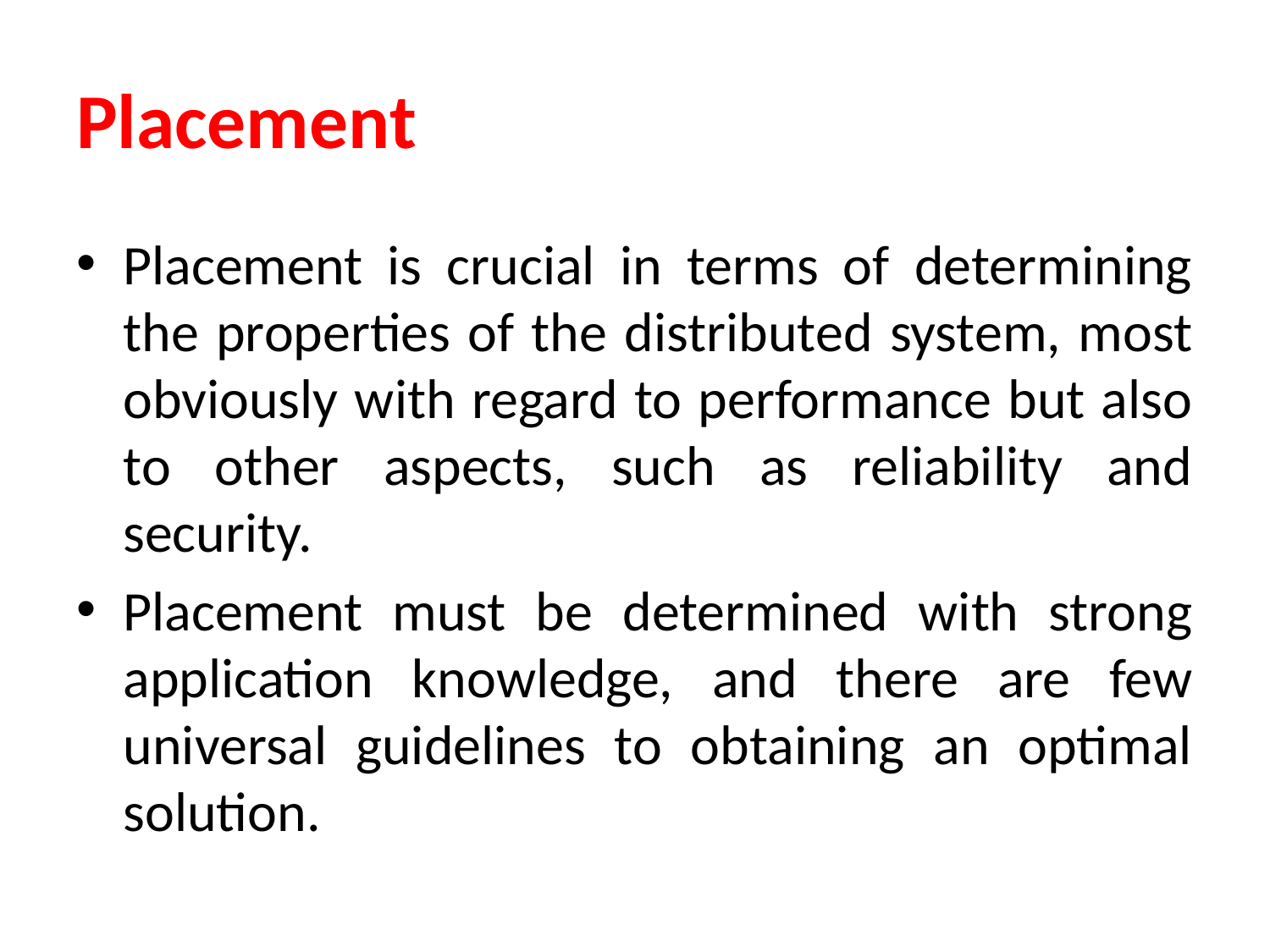

# Placement
Placement is crucial in terms of determining the properties of the distributed system, most obviously with regard to performance but also to other aspects, such as reliability and security.
Placement must be determined with strong application knowledge, and there are few universal guidelines to obtaining an optimal solution.